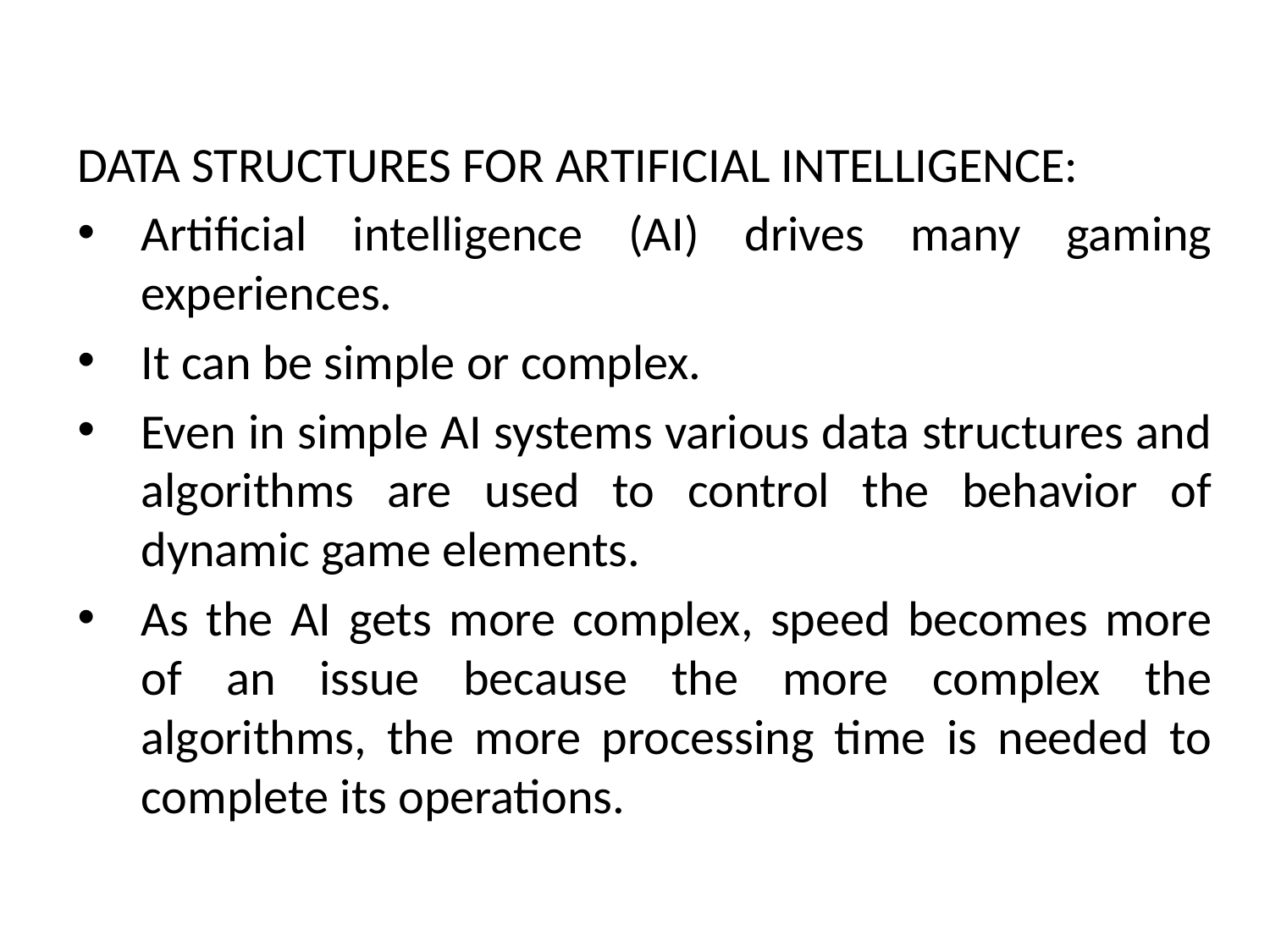

DATA STRUCTURES FOR ARTIFICIAL INTELLIGENCE:
Artificial intelligence (AI) drives many gaming experiences.
It can be simple or complex.
Even in simple AI systems various data structures and algorithms are used to control the behavior of dynamic game elements.
As the AI gets more complex, speed becomes more of an issue because the more complex the algorithms, the more processing time is needed to complete its operations.
# Data Structures and Algorithms for Game Programming